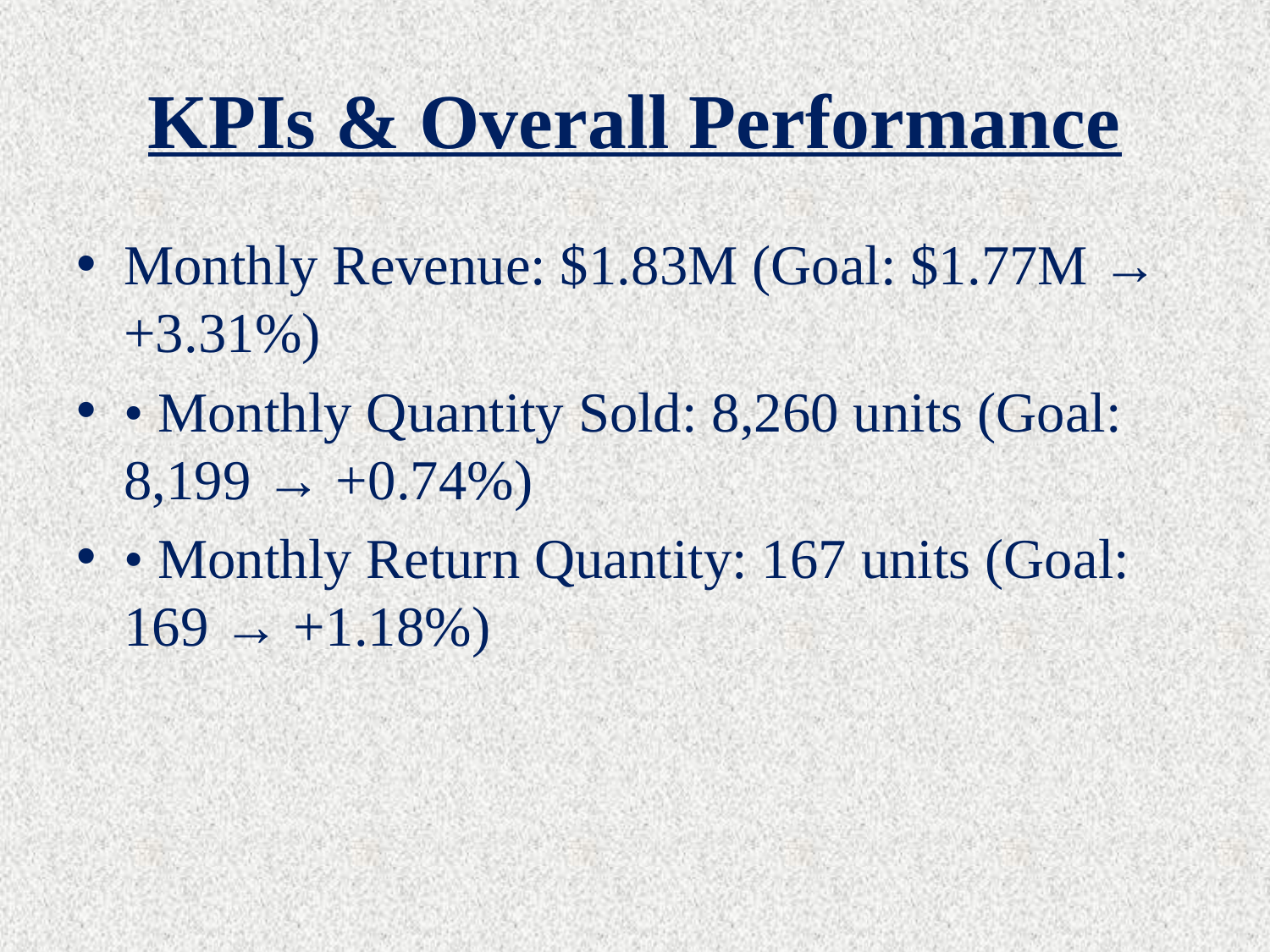

# KPIs & Overall Performance
Monthly Revenue: $1.83M (Goal: $1.77M → +3.31%)
• Monthly Quantity Sold: 8,260 units (Goal: 8,199 → +0.74%)
• Monthly Return Quantity: 167 units (Goal: 169 → +1.18%)